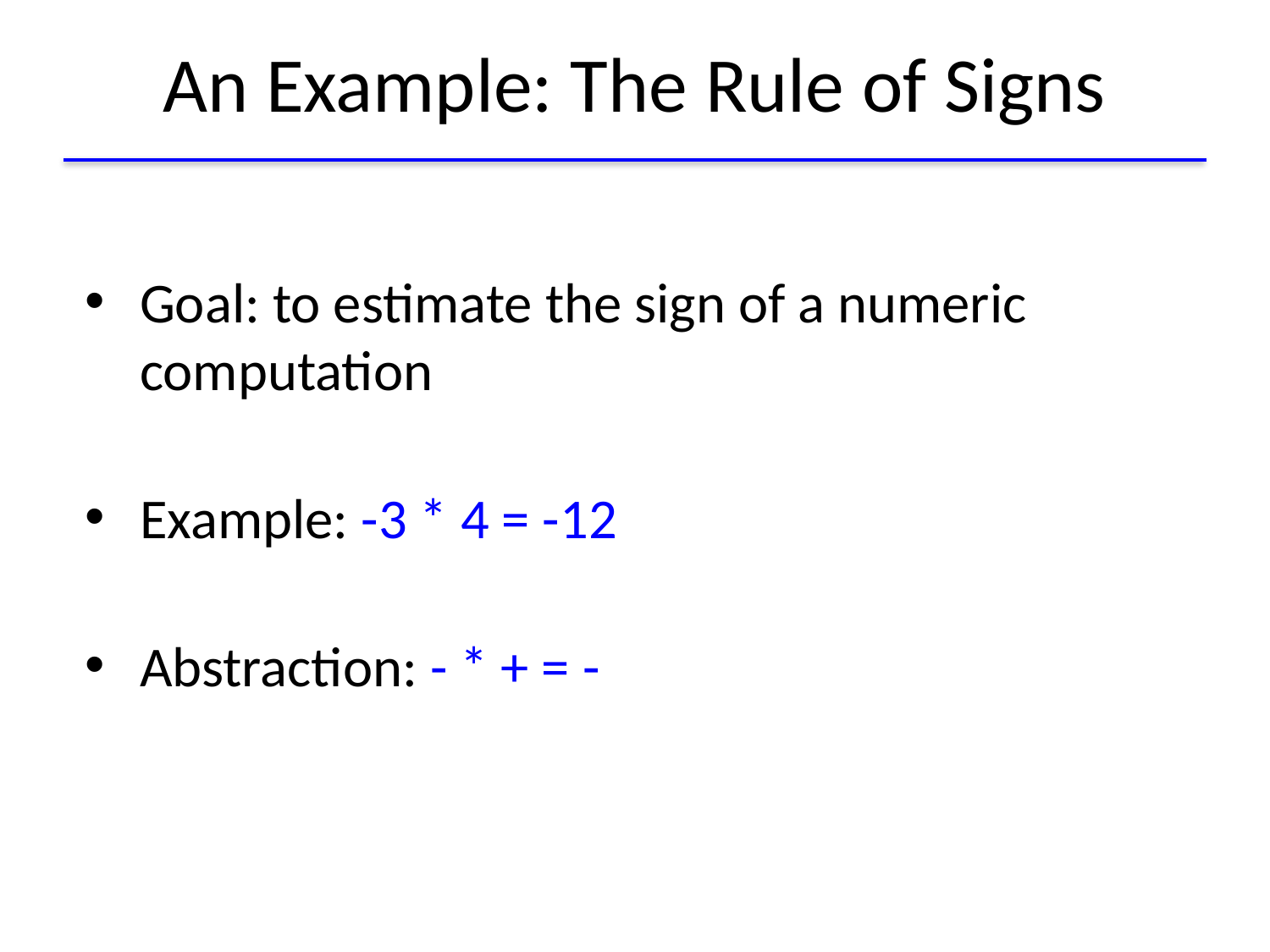

# An Example: The Rule of Signs
Goal: to estimate the sign of a numeric computation

Example: -3 * 4 = -12

Abstraction: - * + = -